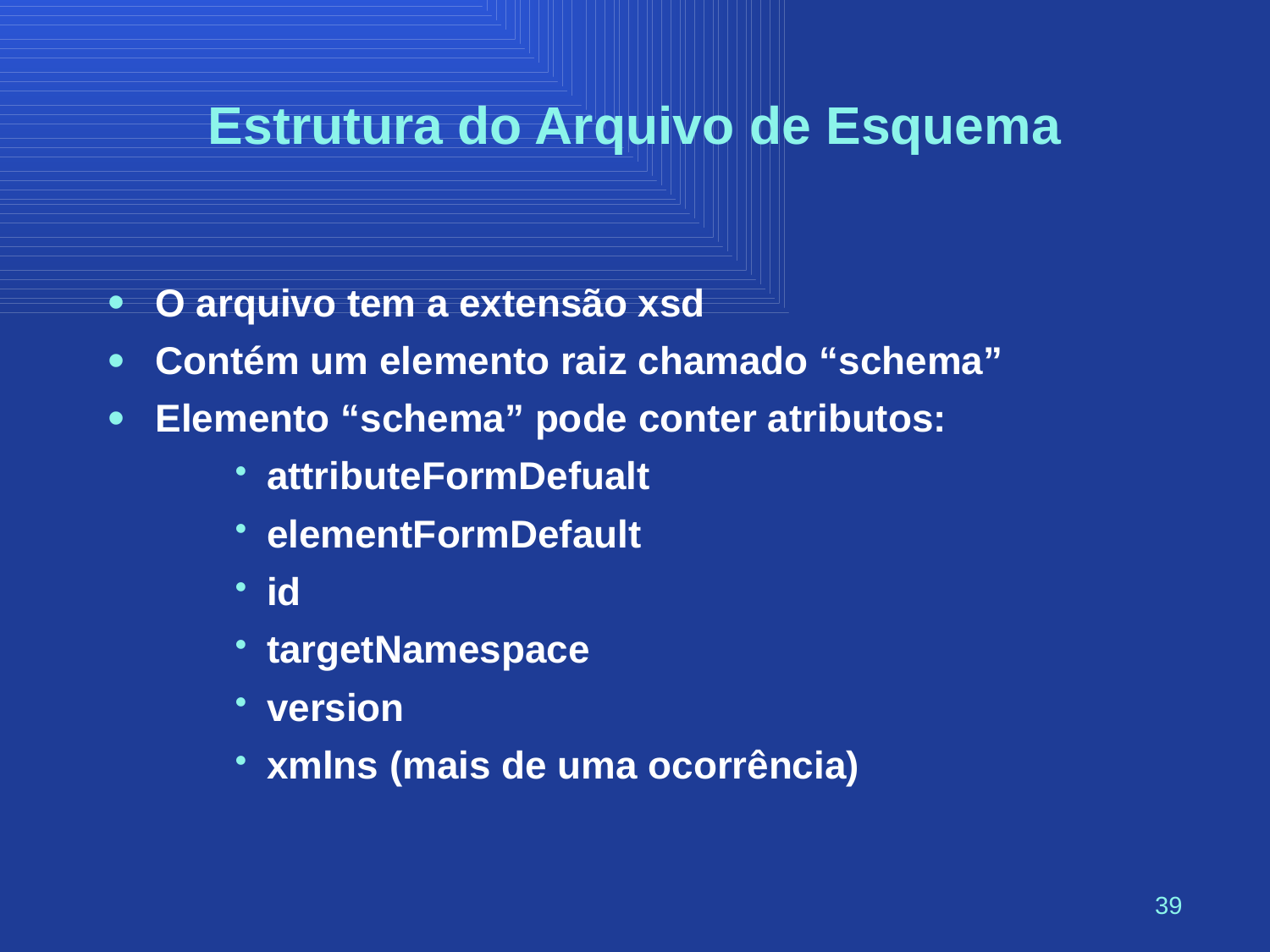

# Estrutura do Arquivo de Esquema
O arquivo tem a extensão xsd
Contém um elemento raiz chamado “schema”
Elemento “schema” pode conter atributos:
attributeFormDefualt
elementFormDefault
id
targetNamespace
version
xmlns (mais de uma ocorrência)